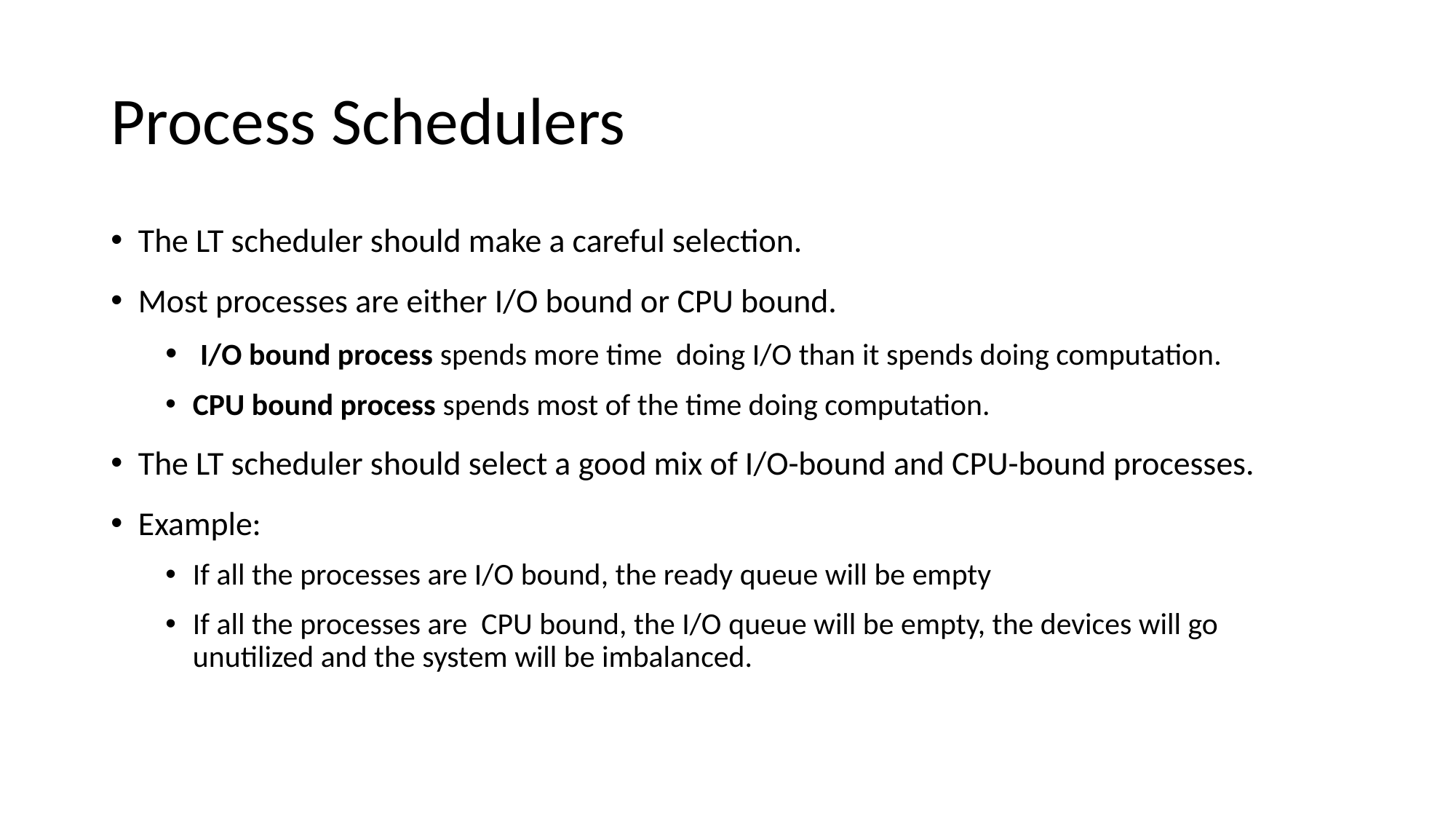

# Process Schedulers
The LT scheduler should make a careful selection.
Most processes are either I/O bound or CPU bound.
 I/O bound process spends more time  doing I/O than it spends doing computation.
CPU bound process spends most of the time doing computation.
The LT scheduler should select a good mix of I/O-bound and CPU-bound processes.
Example:
If all the processes are I/O bound, the ready queue will be empty
If all the processes are  CPU bound, the I/O queue will be empty, the devices will go unutilized and the system will be imbalanced.